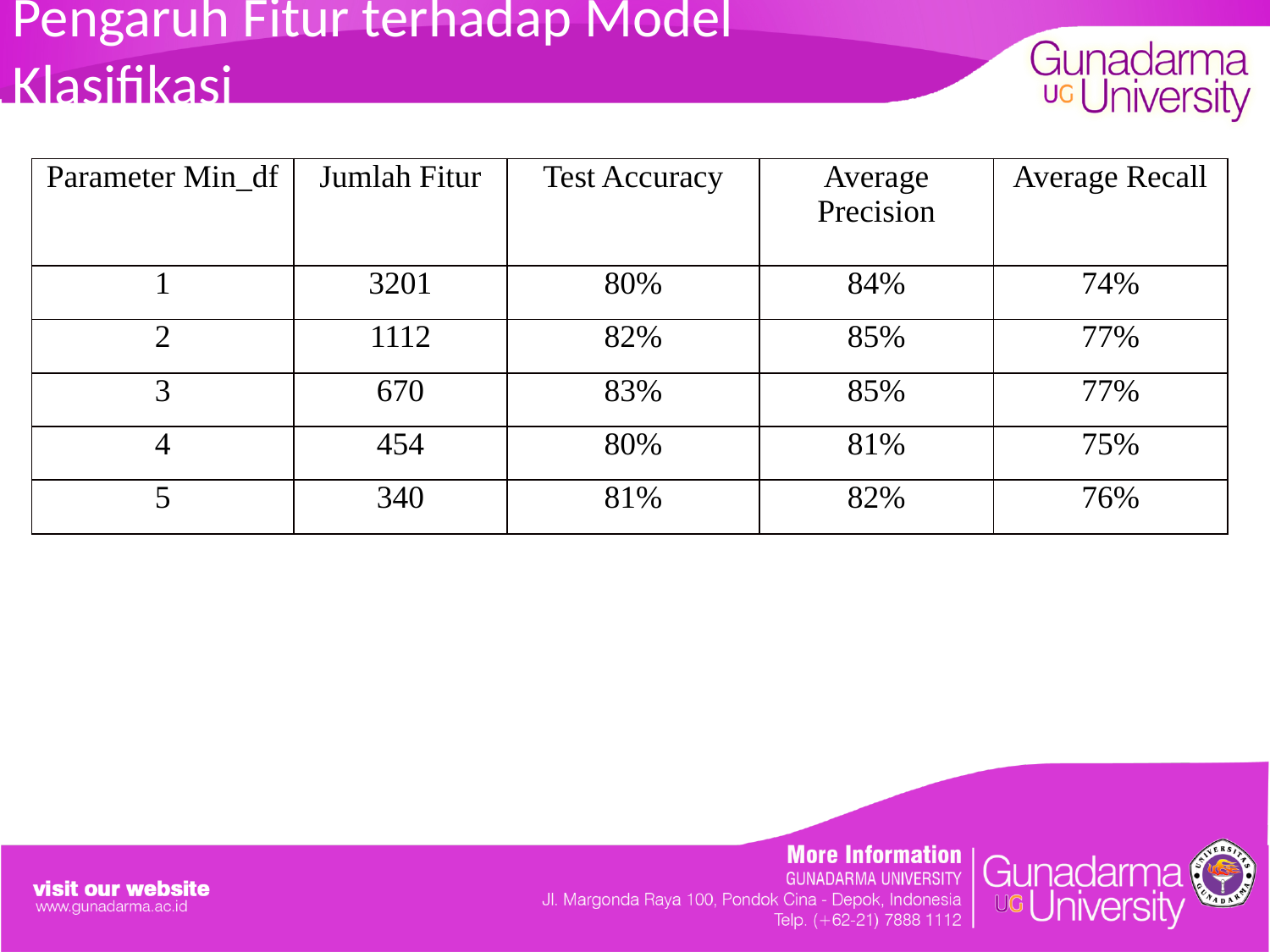

# Pengaruh Fitur terhadap Model Klasifikasi
| Parameter Min\_df | Jumlah Fitur | Test Accuracy | Average Precision | Average Recall |
| --- | --- | --- | --- | --- |
| 1 | 3201 | 80% | 84% | 74% |
| 2 | 1112 | 82% | 85% | 77% |
| 3 | 670 | 83% | 85% | 77% |
| 4 | 454 | 80% | 81% | 75% |
| 5 | 340 | 81% | 82% | 76% |